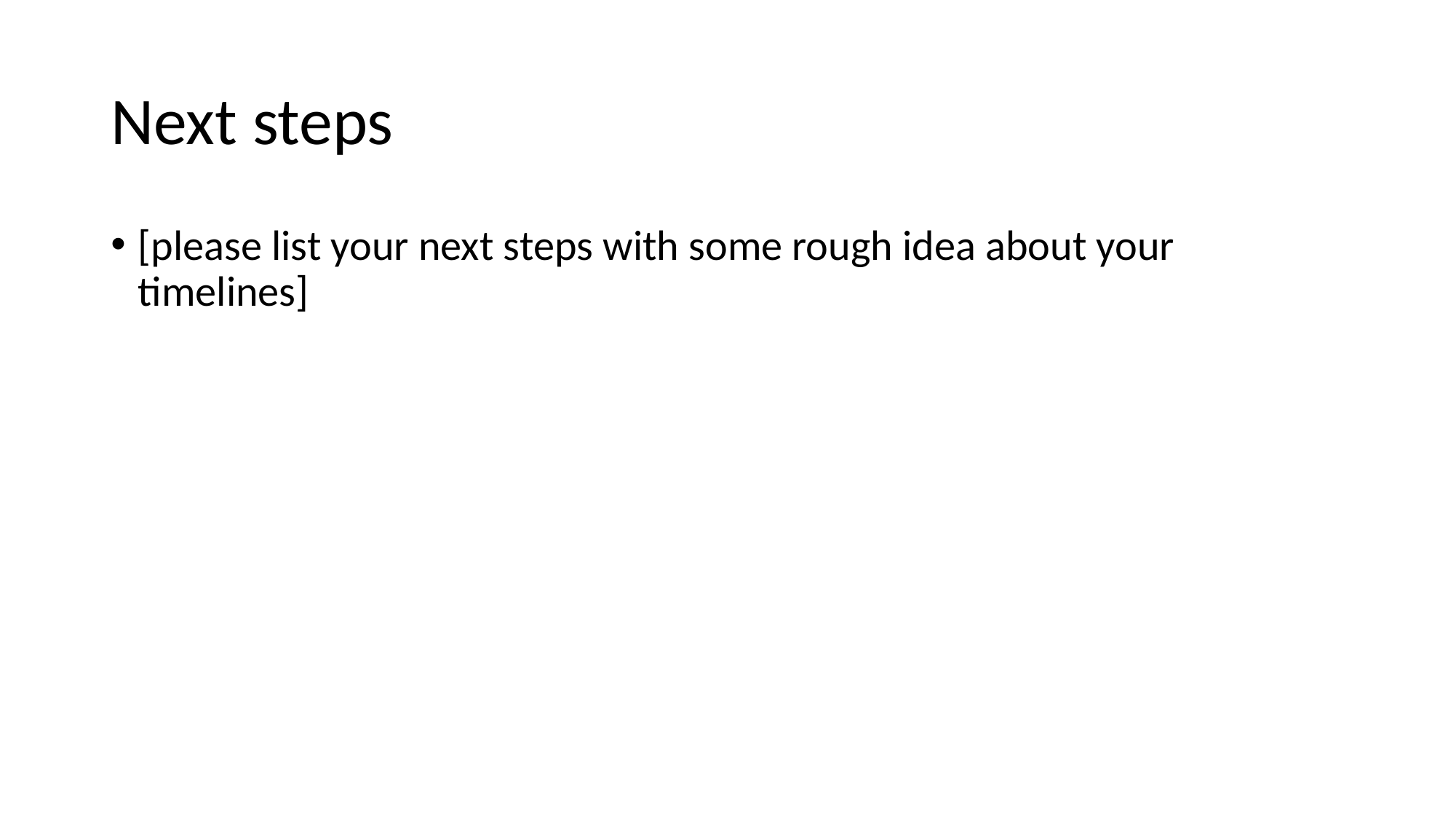

# Next steps
[please list your next steps with some rough idea about your timelines]